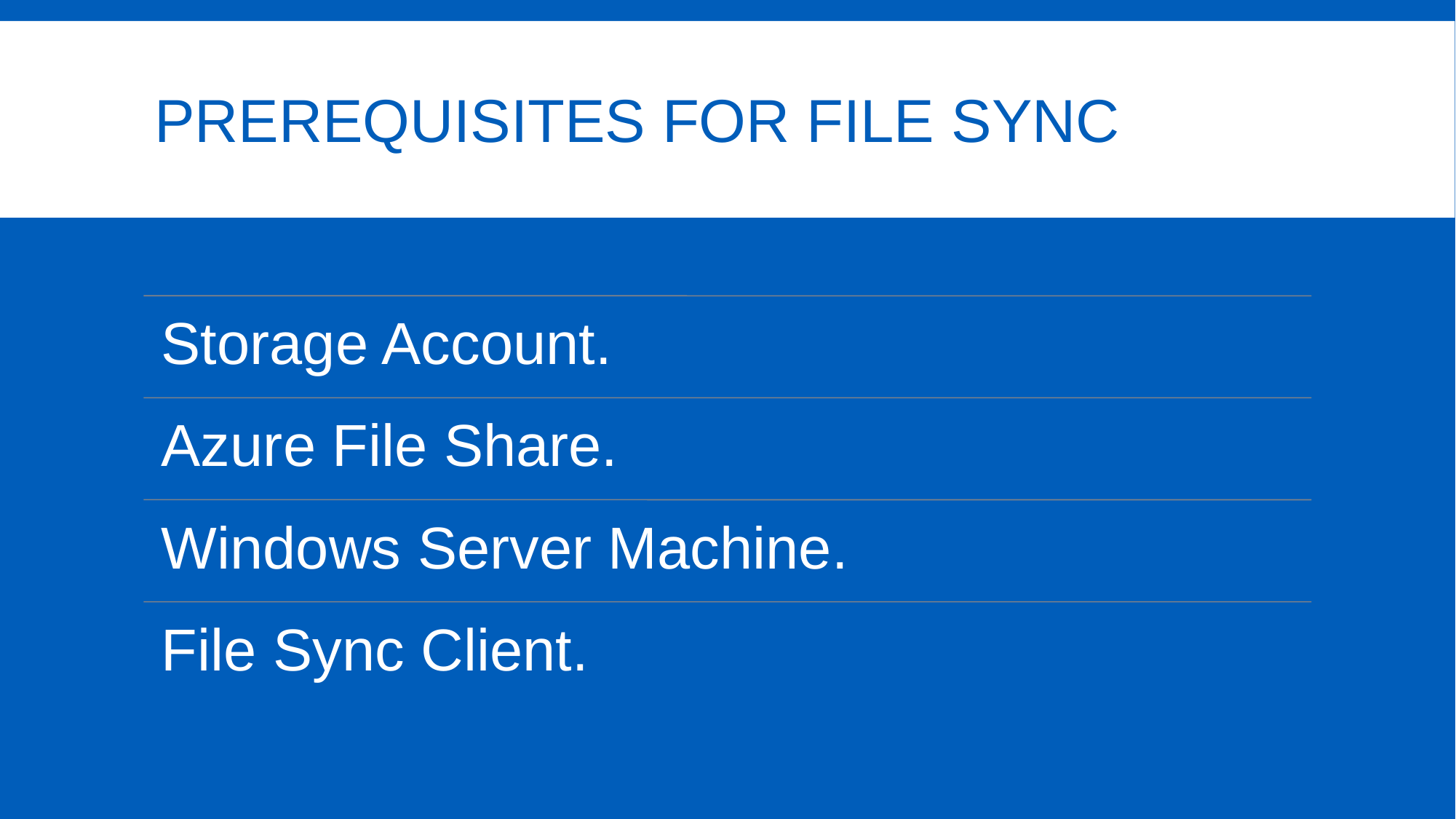

# Prerequisites for file sync
Storage Account.
Azure File Share.
Windows Server Machine.
File Sync Client.